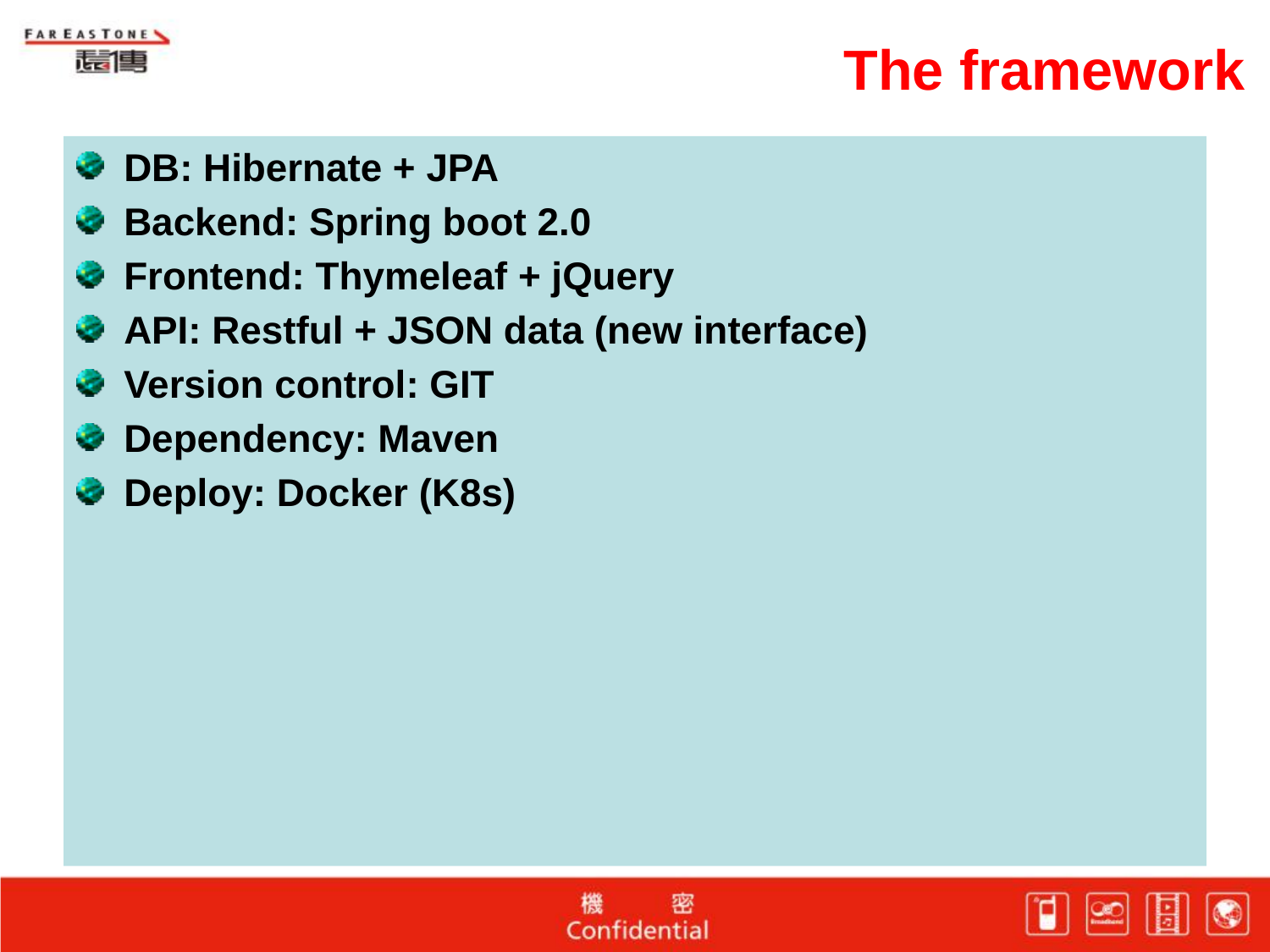

# The framework
DB: Hibernate + JPA
Backend: Spring boot 2.0
Frontend: Thymeleaf + jQuery
API: Restful + JSON data (new interface)
Version control: GIT
Dependency: Maven
Deploy: Docker (K8s)